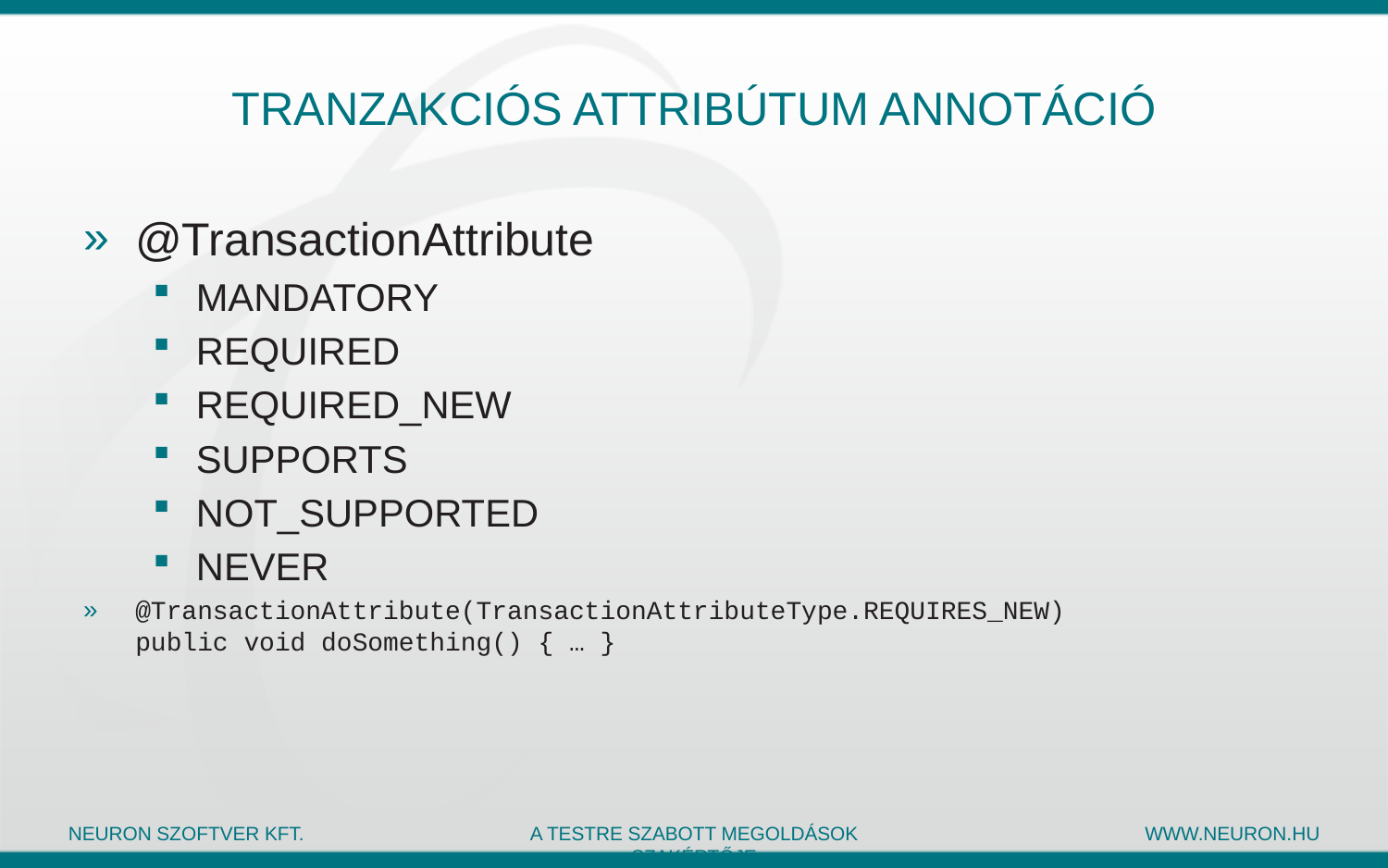

# Tranzakciós attribútum annotáció
@TransactionAttribute
MANDATORY
REQUIRED
REQUIRED_NEW
SUPPORTS
NOT_SUPPORTED
NEVER
@TransactionAttribute(TransactionAttributeType.REQUIRES_NEW)
public void doSomething() { … }